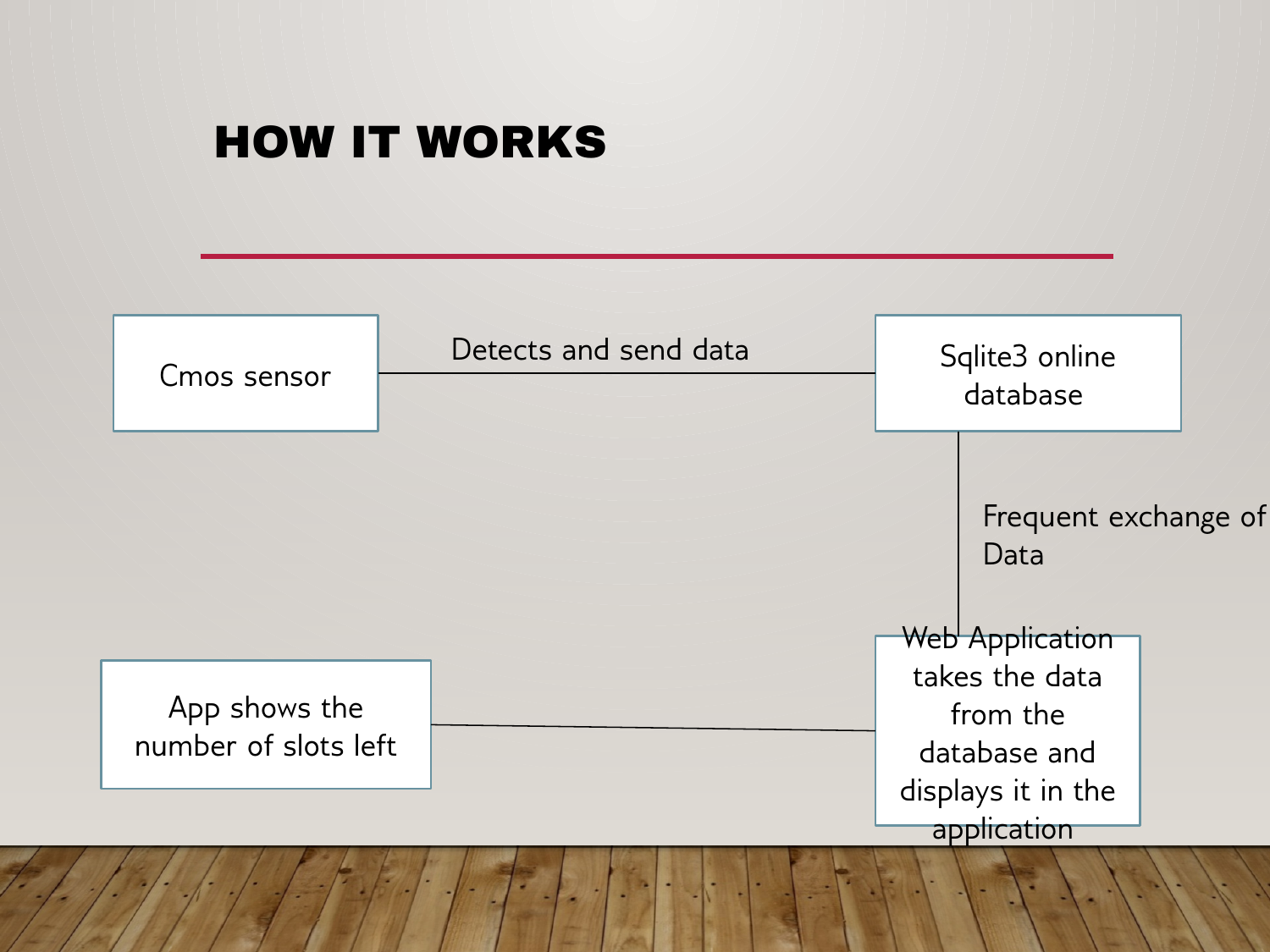

# How it works
Cmos sensor
Sqlite3 online database
Detects and send data
Frequent exchange of
Data
Web Application takes the data from the database and displays it in the application
App shows the number of slots left